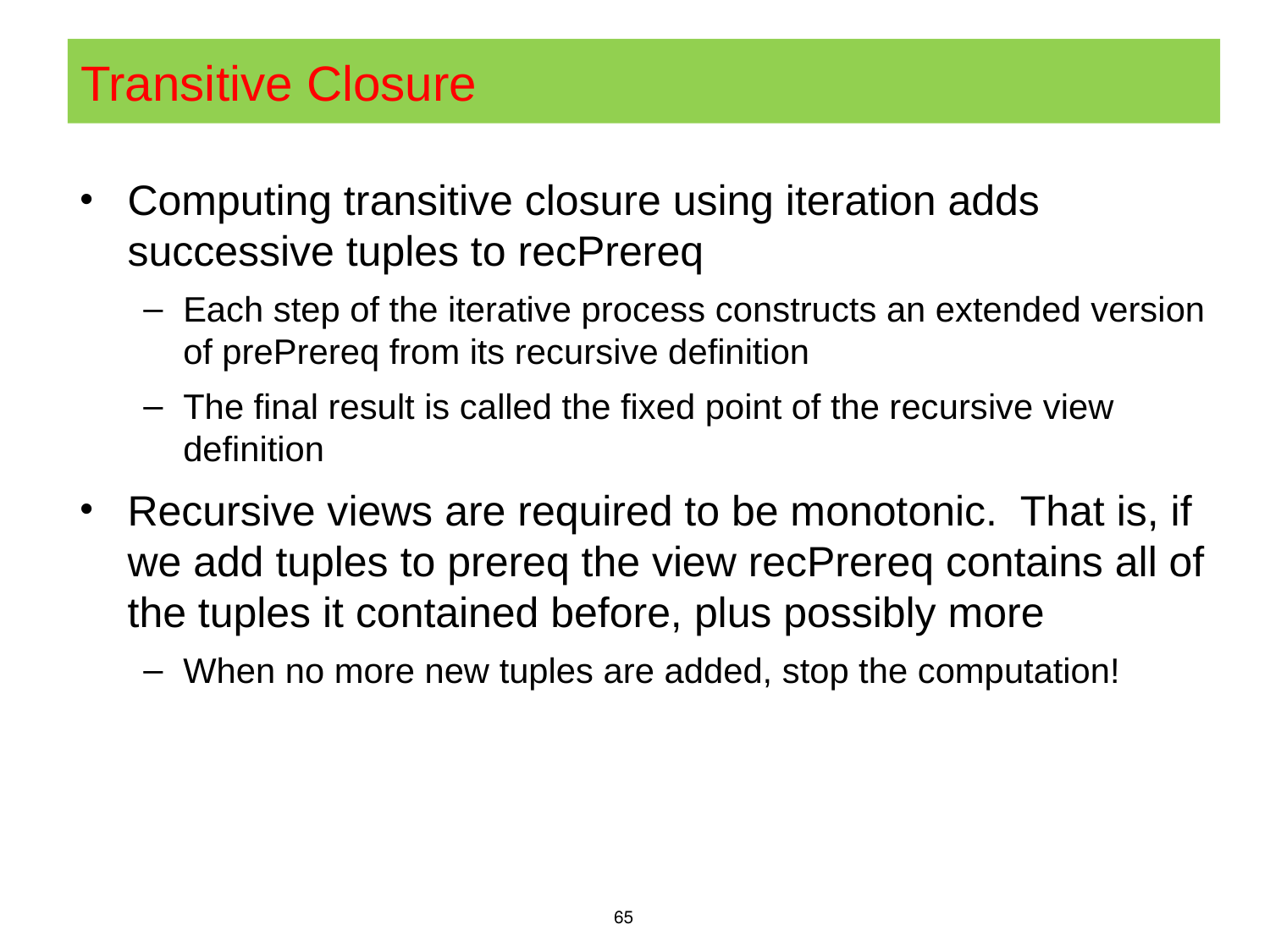

# Transitive Closure
Computing transitive closure using iteration adds successive tuples to recPrereq
Each step of the iterative process constructs an extended version of prePrereq from its recursive definition
The final result is called the fixed point of the recursive view definition
Recursive views are required to be monotonic.  That is, if we add tuples to prereq the view recPrereq contains all of the tuples it contained before, plus possibly more
When no more new tuples are added, stop the computation!